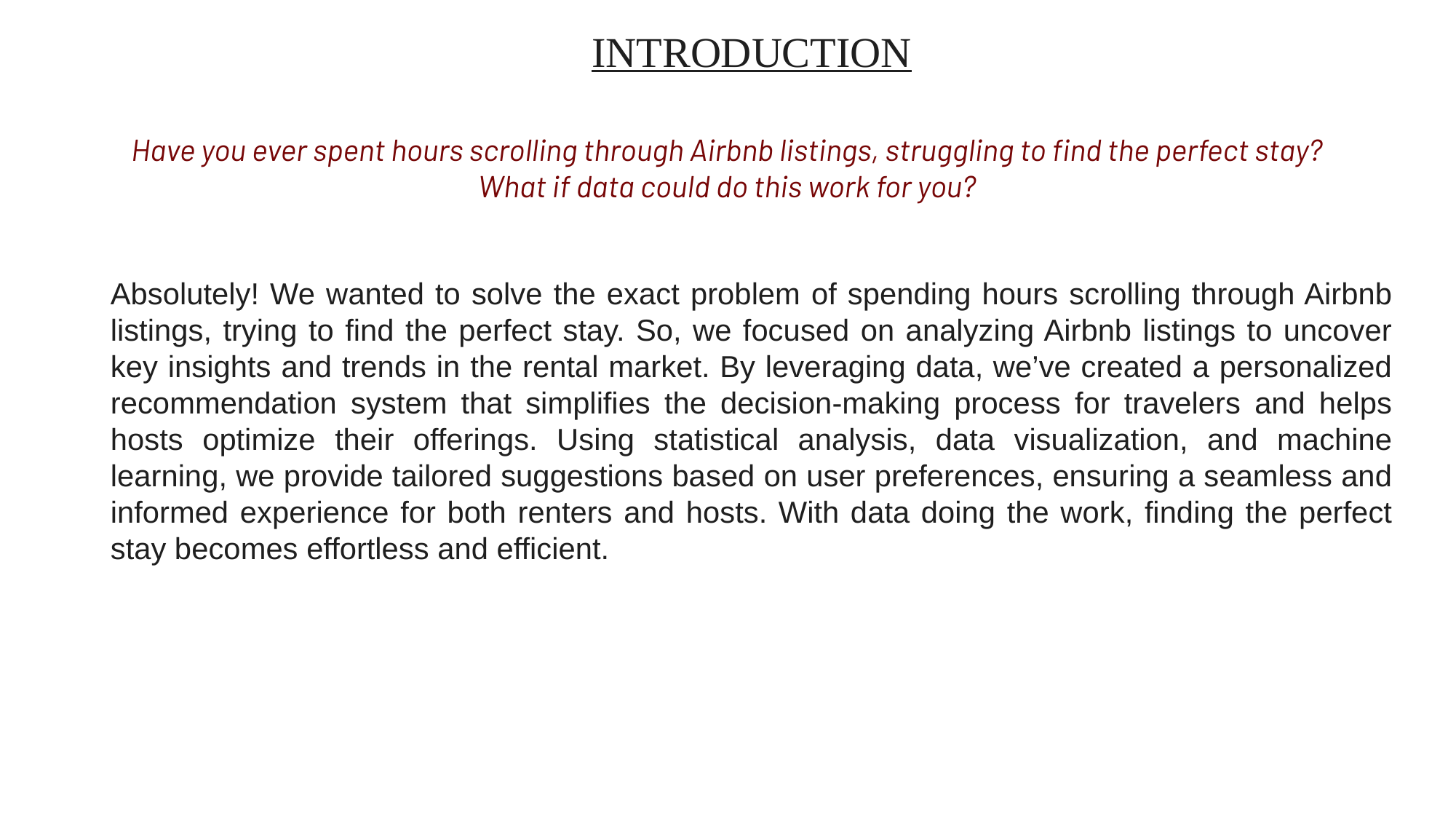

INTRODUCTION
Have you ever spent hours scrolling through Airbnb listings, struggling to find the perfect stay?
What if data could do this work for you?

Absolutely! We wanted to solve the exact problem of spending hours scrolling through Airbnb listings, trying to find the perfect stay. So, we focused on analyzing Airbnb listings to uncover key insights and trends in the rental market. By leveraging data, we’ve created a personalized recommendation system that simplifies the decision-making process for travelers and helps hosts optimize their offerings. Using statistical analysis, data visualization, and machine learning, we provide tailored suggestions based on user preferences, ensuring a seamless and informed experience for both renters and hosts. With data doing the work, finding the perfect stay becomes effortless and efficient.